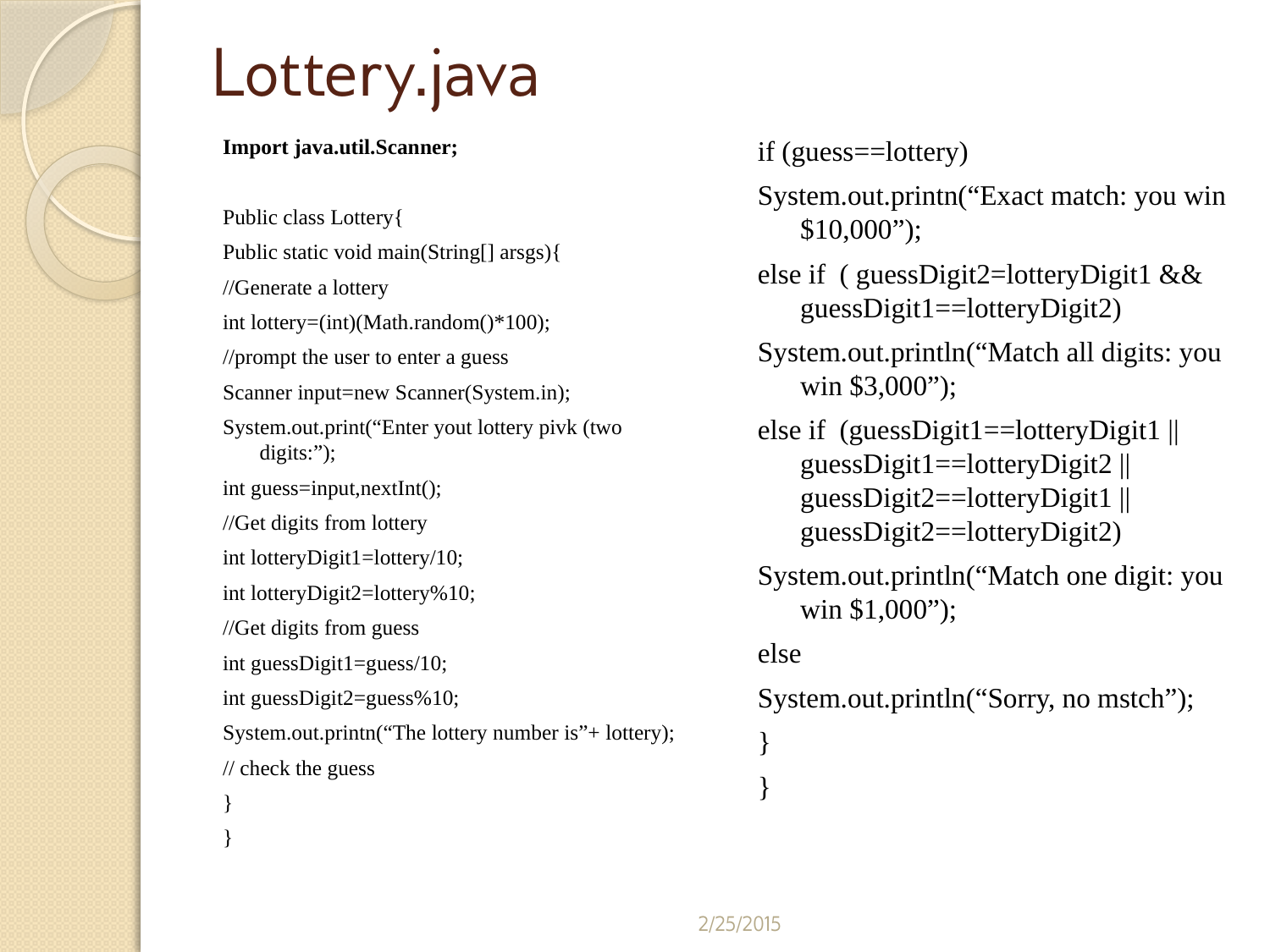

# Lottery.java
Import java.util.Scanner;

Public class Lottery{
Public static void main(String[] arsgs){
//Generate a lottery
int lottery=(int)(Math.random()*100);
//prompt the user to enter a guess
Scanner input=new Scanner(System.in);
System.out.print(“Enter yout lottery pivk (two digits:”);
int guess=input,nextInt();
//Get digits from lottery
int lotteryDigit1=lottery/10;
int lotteryDigit2=lottery%10;
//Get digits from guess
int guessDigit1=guess/10;
int guessDigit2=guess%10;
System.out.printn(“The lottery number is”+ lottery);
// check the guess
}
}
if (guess==lottery)
System.out.printn(“Exact match: you win $10,000”);
else if  ( guessDigit2=lotteryDigit1 && guessDigit1==lotteryDigit2)
System.out.println(“Match all digits: you win $3,000”);
else if  (guessDigit1==lotteryDigit1 || guessDigit1==lotteryDigit2 || guessDigit2==lotteryDigit1 || guessDigit2==lotteryDigit2)
System.out.println(“Match one digit: you win $1,000”);
else
System.out.println(“Sorry, no mstch”);
}
}

2/25/2015